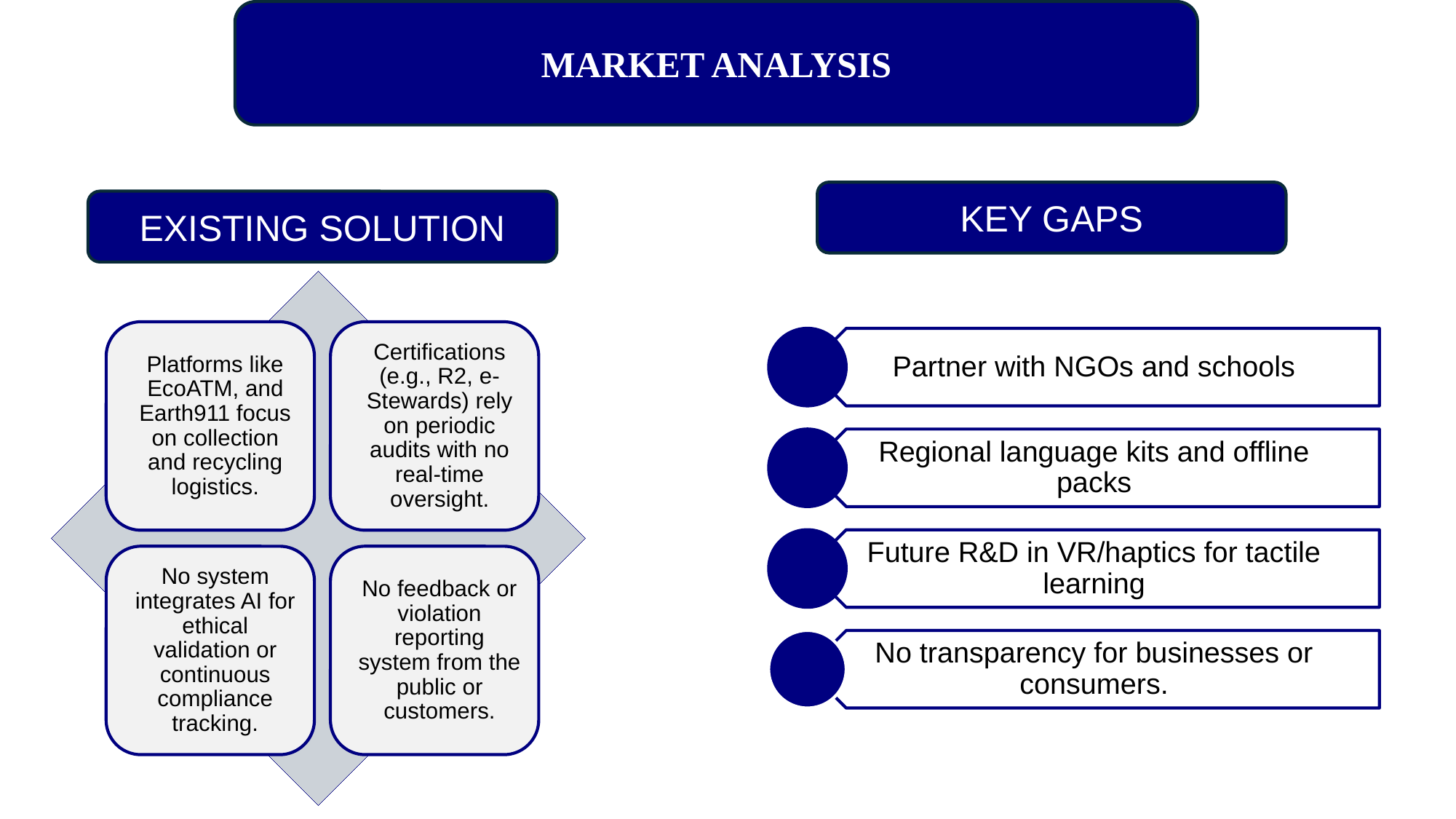

MARKET ANALYSIS
KEY GAPS
EXISTING SOLUTION
Platforms like EcoATM, and Earth911 focus on collection and recycling logistics.
Certifications (e.g., R2, e-Stewards) rely on periodic audits with no real-time oversight.
No system integrates AI for ethical validation or continuous compliance tracking.
No feedback or violation reporting system from the public or customers.
Partner with NGOs and schools
Regional language kits and offline packs
Future R&D in VR/haptics for tactile learning
No transparency for businesses or consumers.